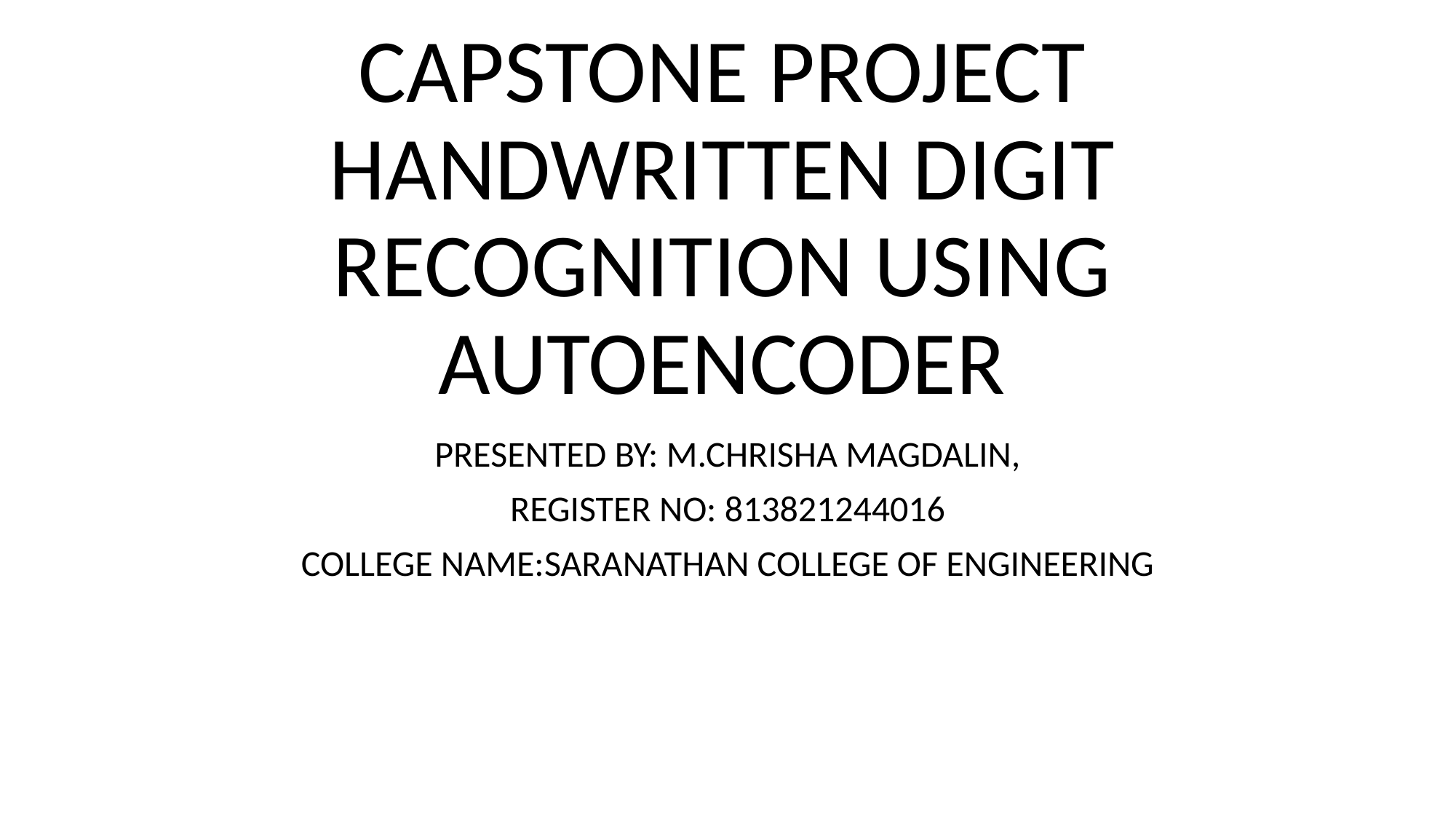

# CAPSTONE PROJECT HANDWRITTEN DIGIT RECOGNITION USING AUTOENCODER
PRESENTED BY: M.CHRISHA MAGDALIN,
REGISTER NO: 813821244016
COLLEGE NAME:SARANATHAN COLLEGE OF ENGINEERING